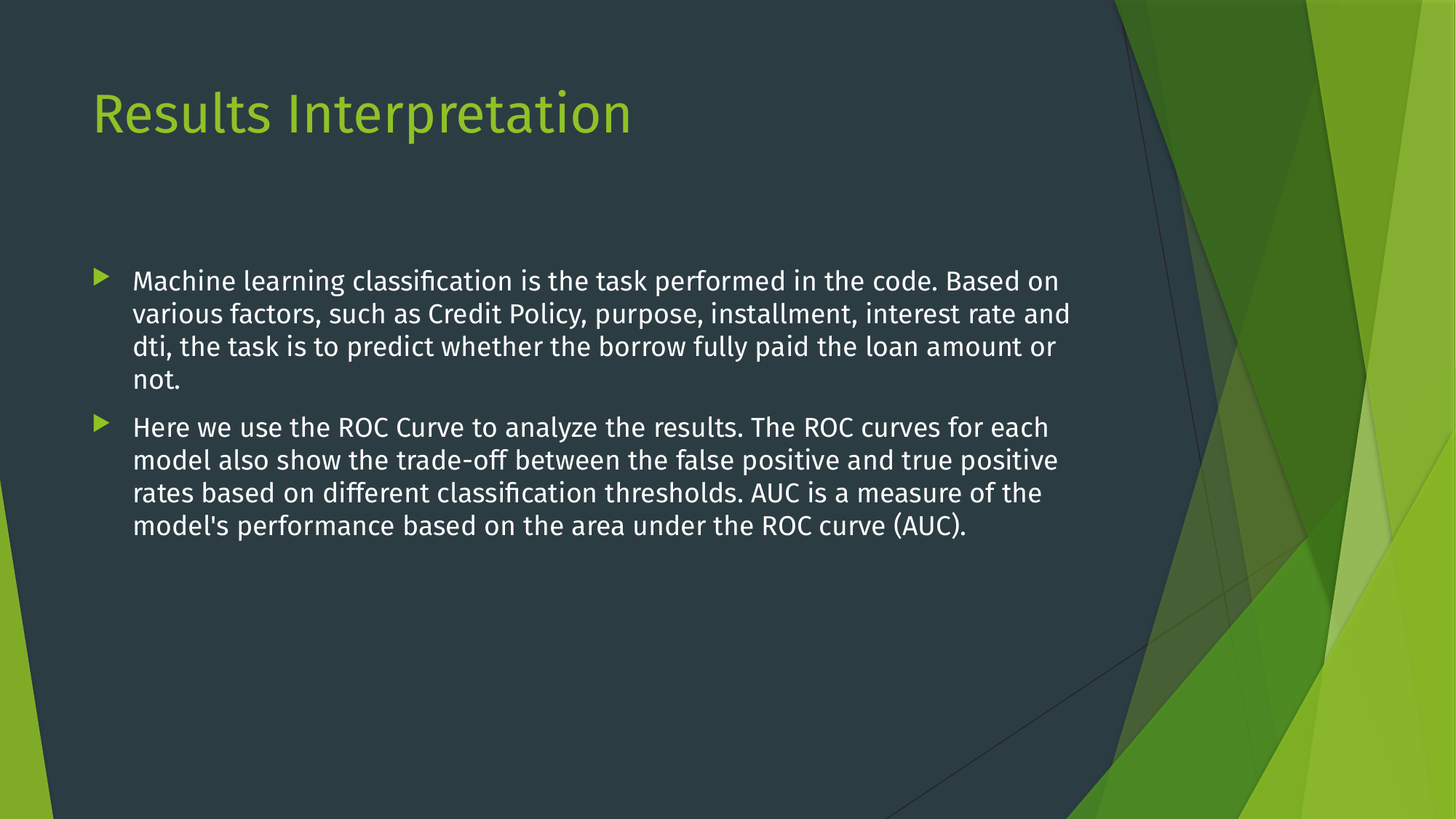

# Results Interpretation
Machine learning classification is the task performed in the code. Based on various factors, such as Credit Policy, purpose, installment, interest rate and dti, the task is to predict whether the borrow fully paid the loan amount or not.
Here we use the ROC Curve to analyze the results. The ROC curves for each model also show the trade-off between the false positive and true positive rates based on different classification thresholds. AUC is a measure of the model's performance based on the area under the ROC curve (AUC).